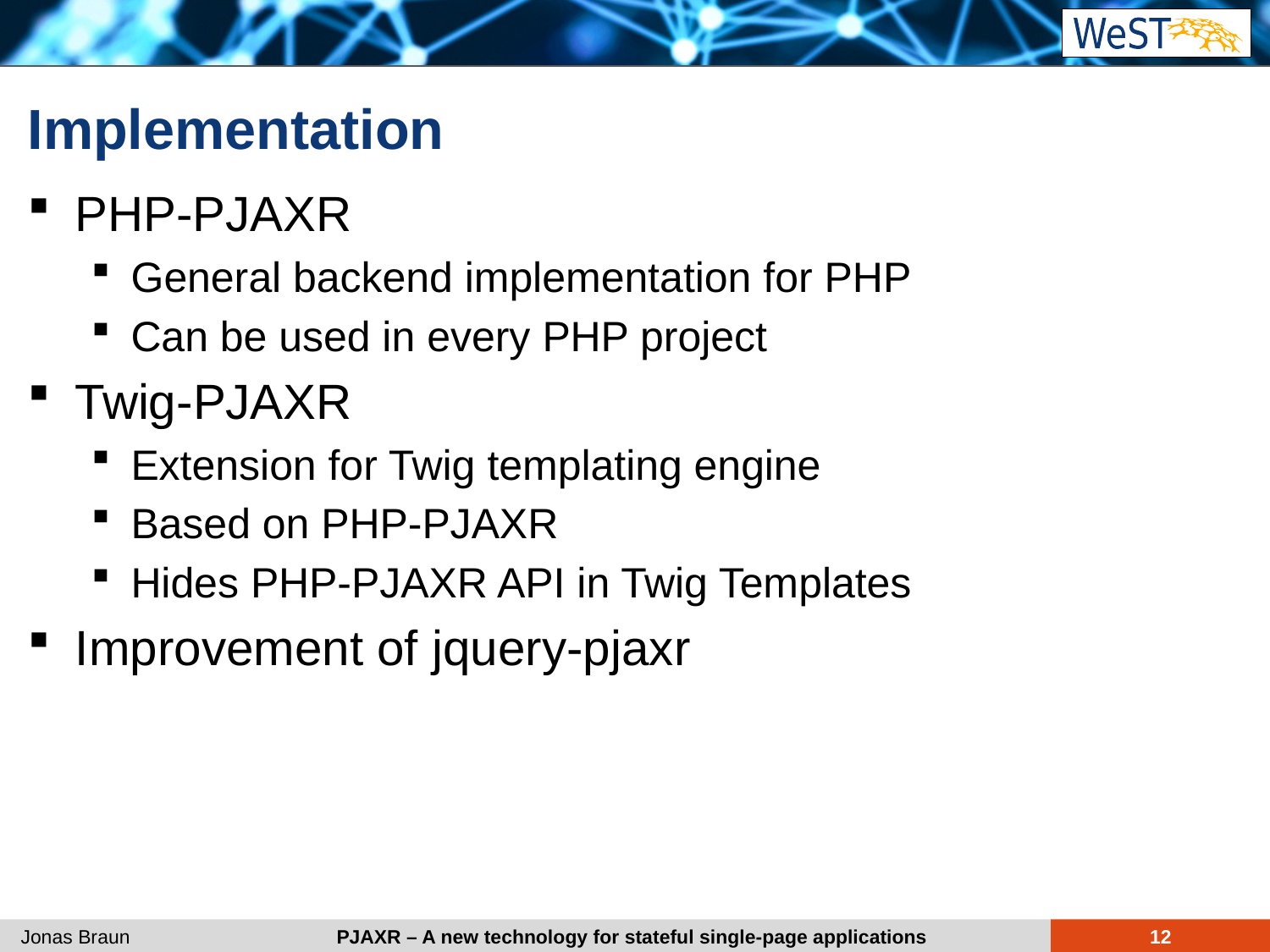

# Implementation
PHP-PJAXR
General backend implementation for PHP
Can be used in every PHP project
Twig-PJAXR
Extension for Twig templating engine
Based on PHP-PJAXR
Hides PHP-PJAXR API in Twig Templates
Improvement of jquery-pjaxr